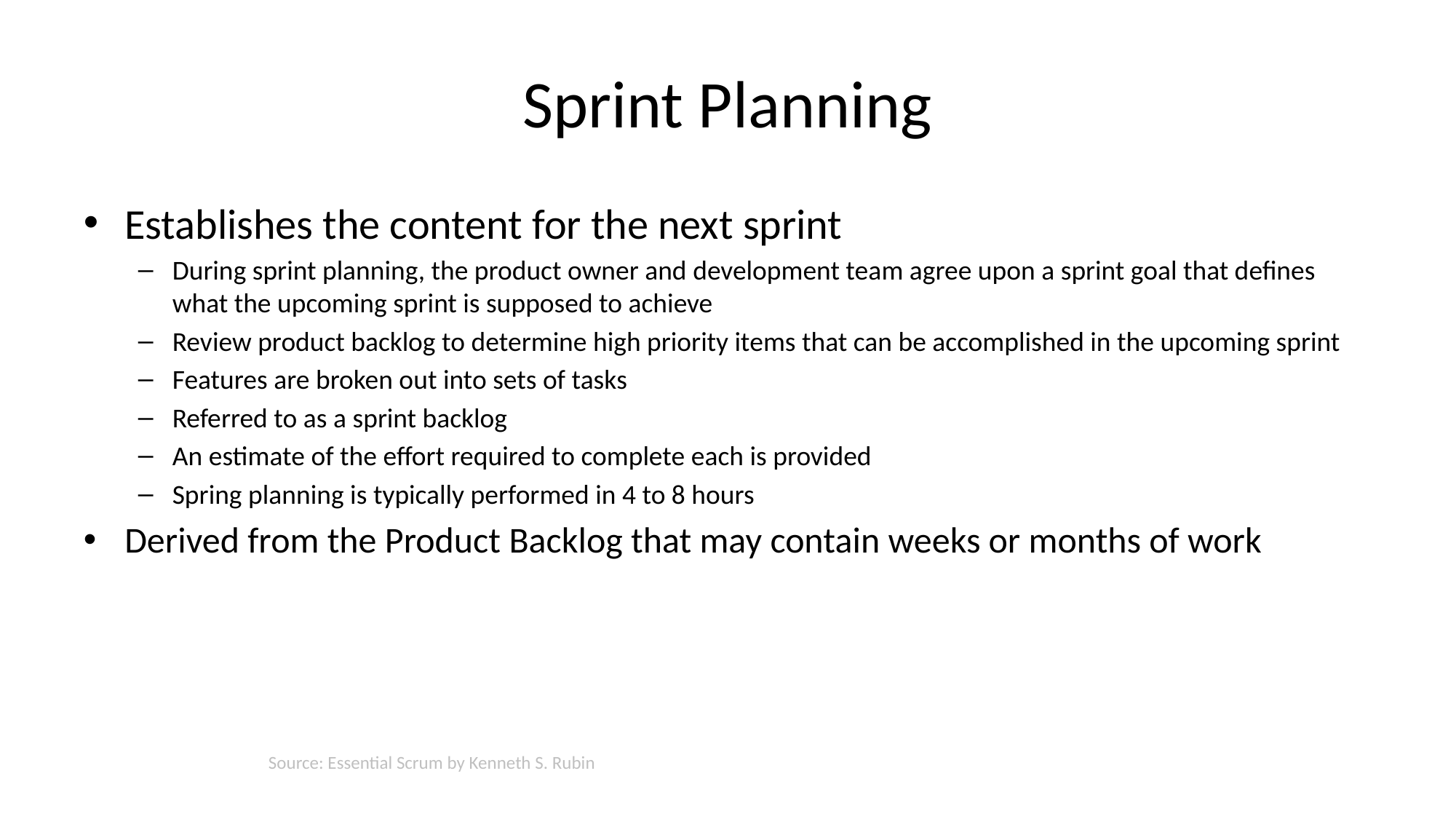

# Sprint Planning
Establishes the content for the next sprint
During sprint planning, the product owner and development team agree upon a sprint goal that defines what the upcoming sprint is supposed to achieve
Review product backlog to determine high priority items that can be accomplished in the upcoming sprint
Features are broken out into sets of tasks
Referred to as a sprint backlog
An estimate of the effort required to complete each is provided
Spring planning is typically performed in 4 to 8 hours
Derived from the Product Backlog that may contain weeks or months of work

Source: Essential Scrum by Kenneth S. Rubin